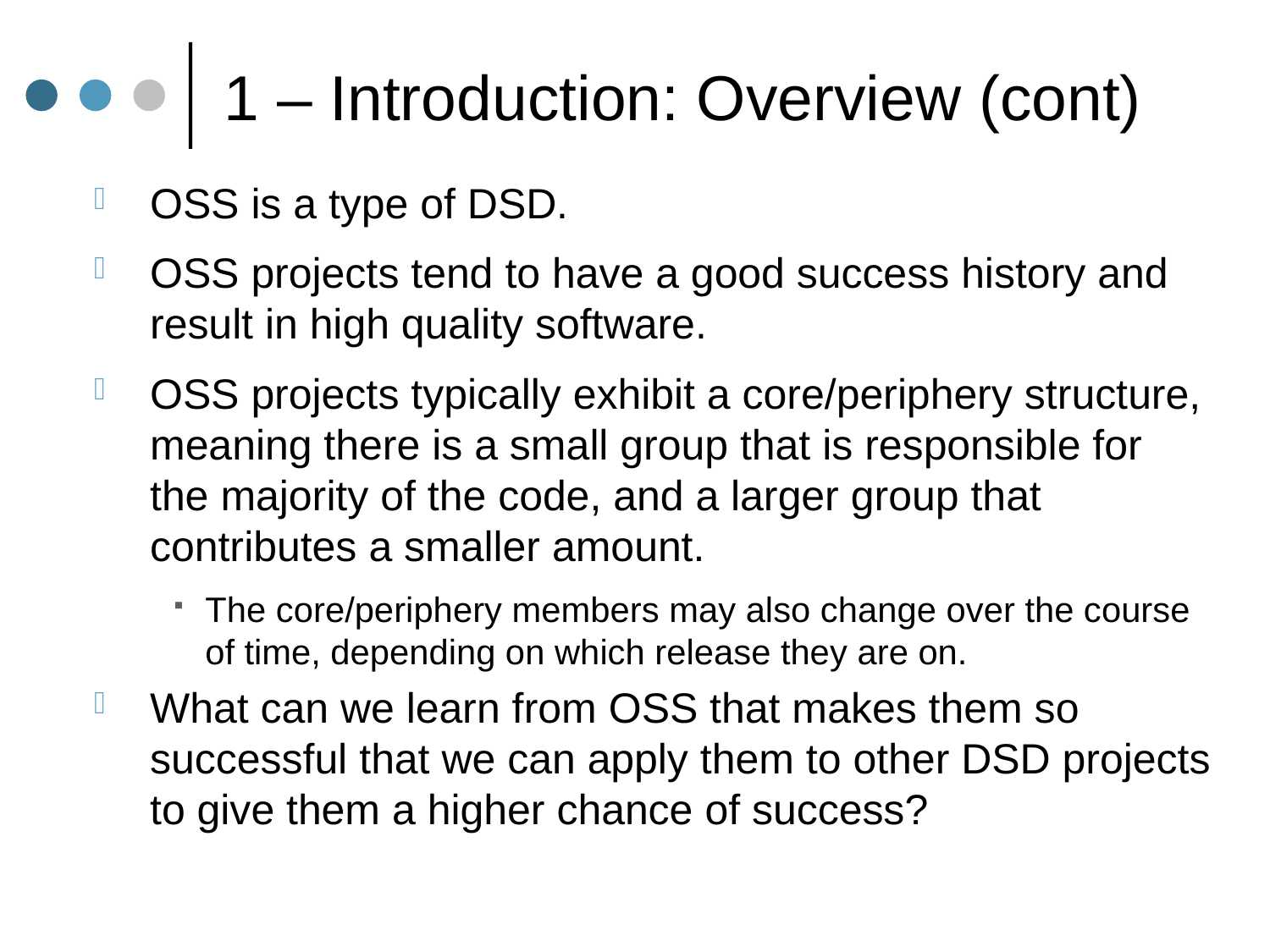

# 1 – Introduction: Overview (cont)
OSS is a type of DSD.
OSS projects tend to have a good success history and result in high quality software.
OSS projects typically exhibit a core/periphery structure, meaning there is a small group that is responsible for the majority of the code, and a larger group that contributes a smaller amount.
The core/periphery members may also change over the course of time, depending on which release they are on.
What can we learn from OSS that makes them so successful that we can apply them to other DSD projects to give them a higher chance of success?